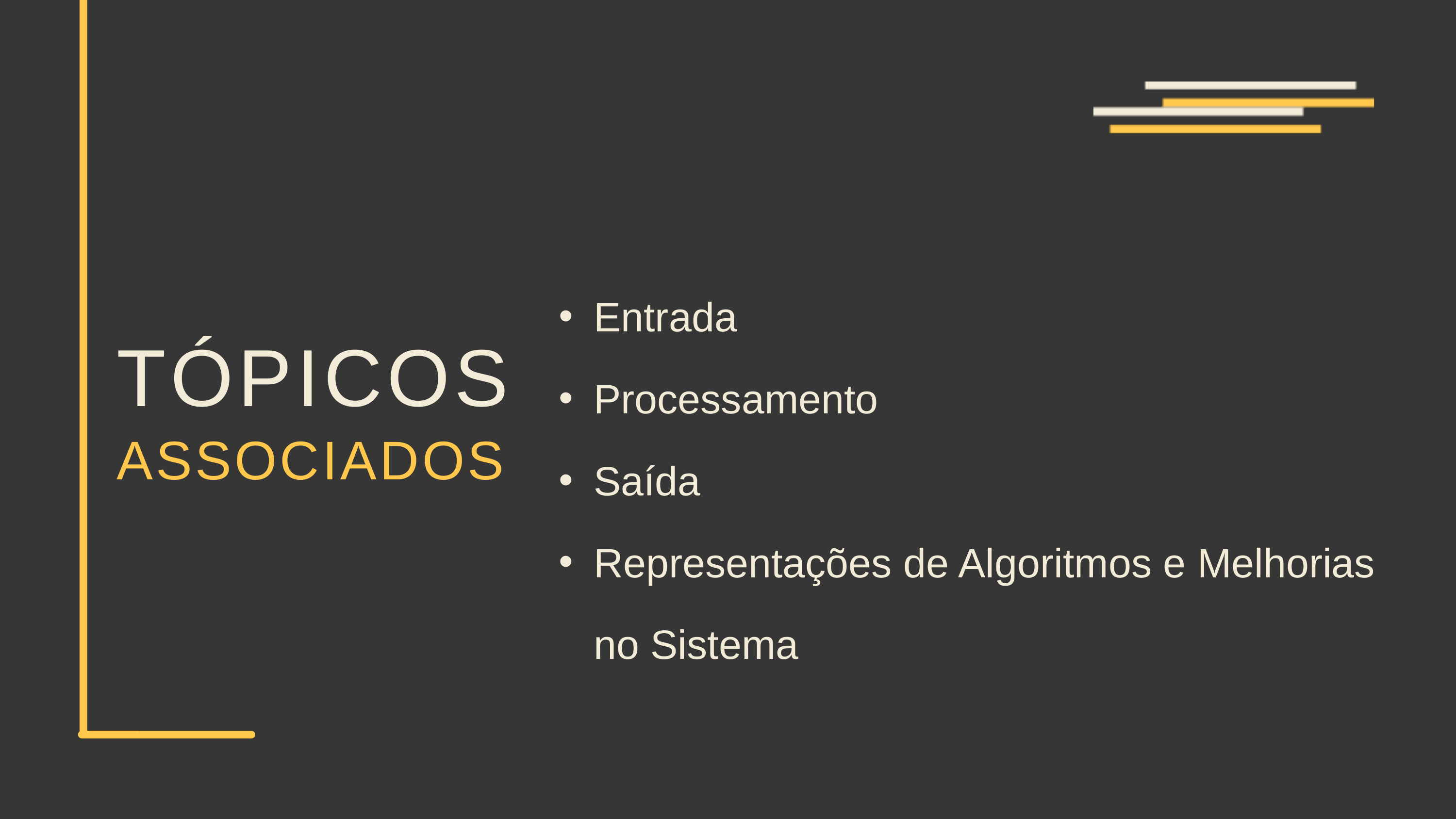

Entrada
Processamento
Saída
Representações de Algoritmos e Melhorias no Sistema
TÓPICOS
ASSOCIADOS